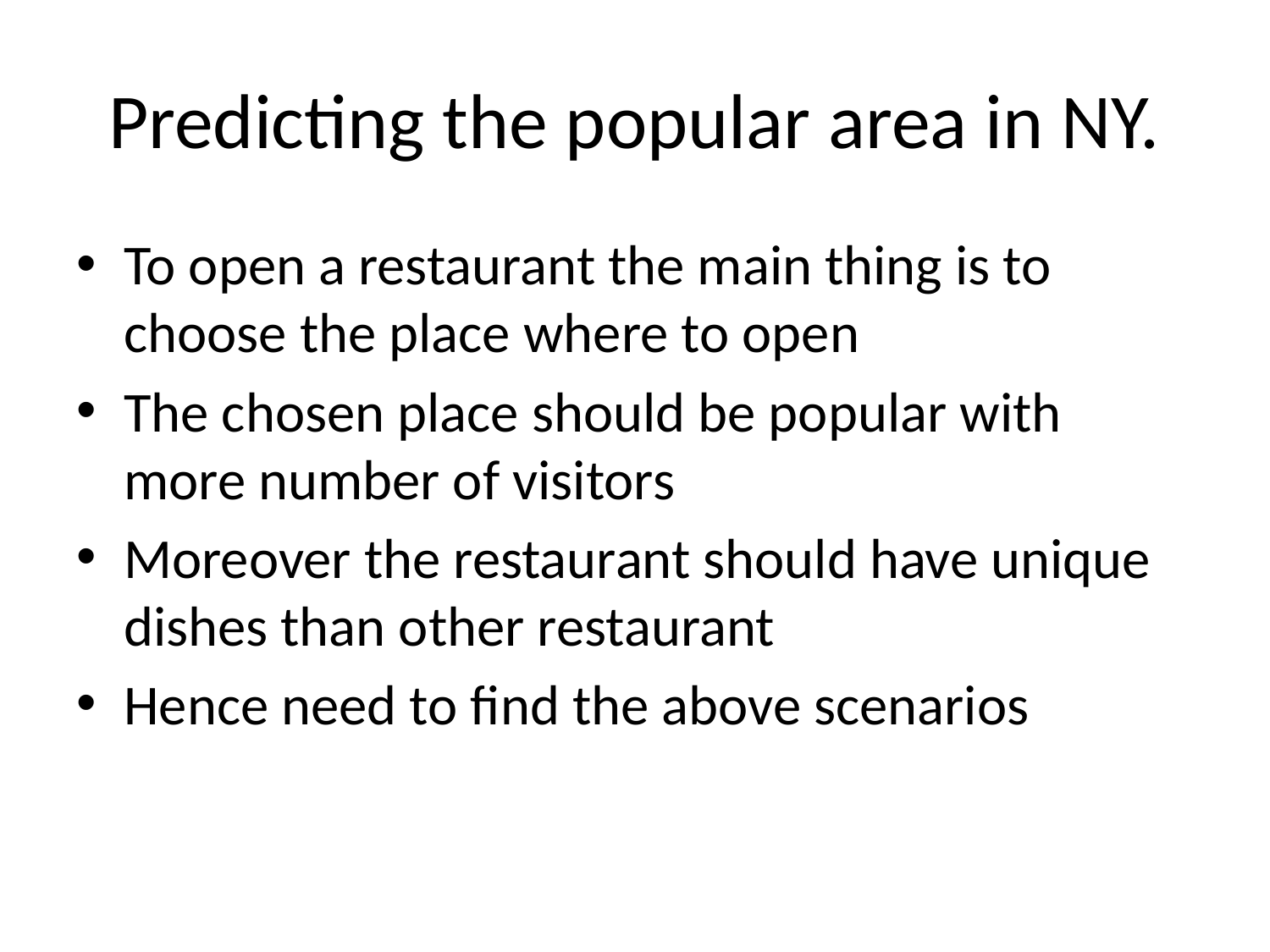

# Predicting the popular area in NY.
To open a restaurant the main thing is to choose the place where to open
The chosen place should be popular with more number of visitors
Moreover the restaurant should have unique dishes than other restaurant
Hence need to find the above scenarios